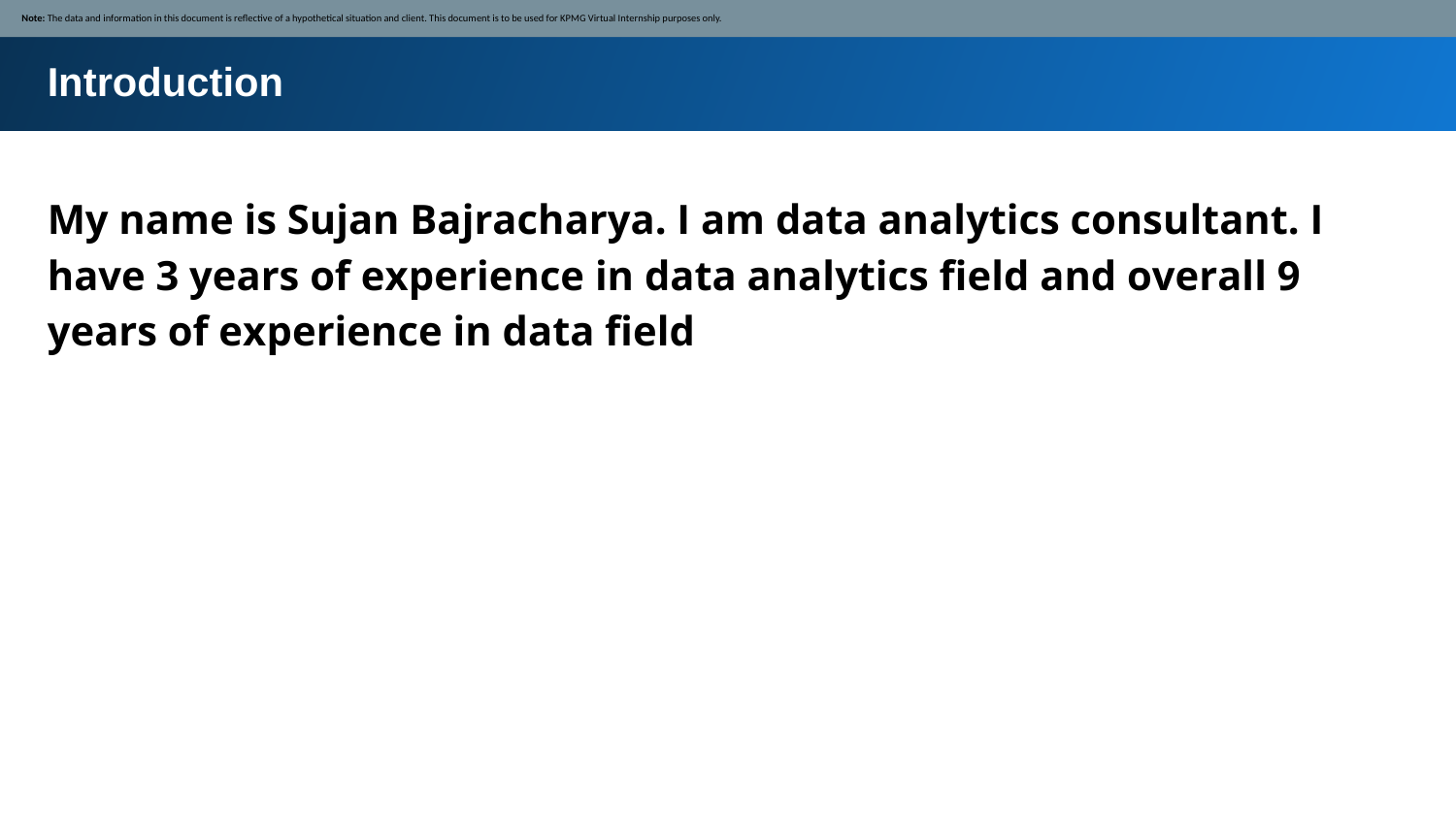

Note: The data and information in this document is reflective of a hypothetical situation and client. This document is to be used for KPMG Virtual Internship purposes only.
Introduction
My name is Sujan Bajracharya. I am data analytics consultant. I have 3 years of experience in data analytics field and overall 9 years of experience in data field